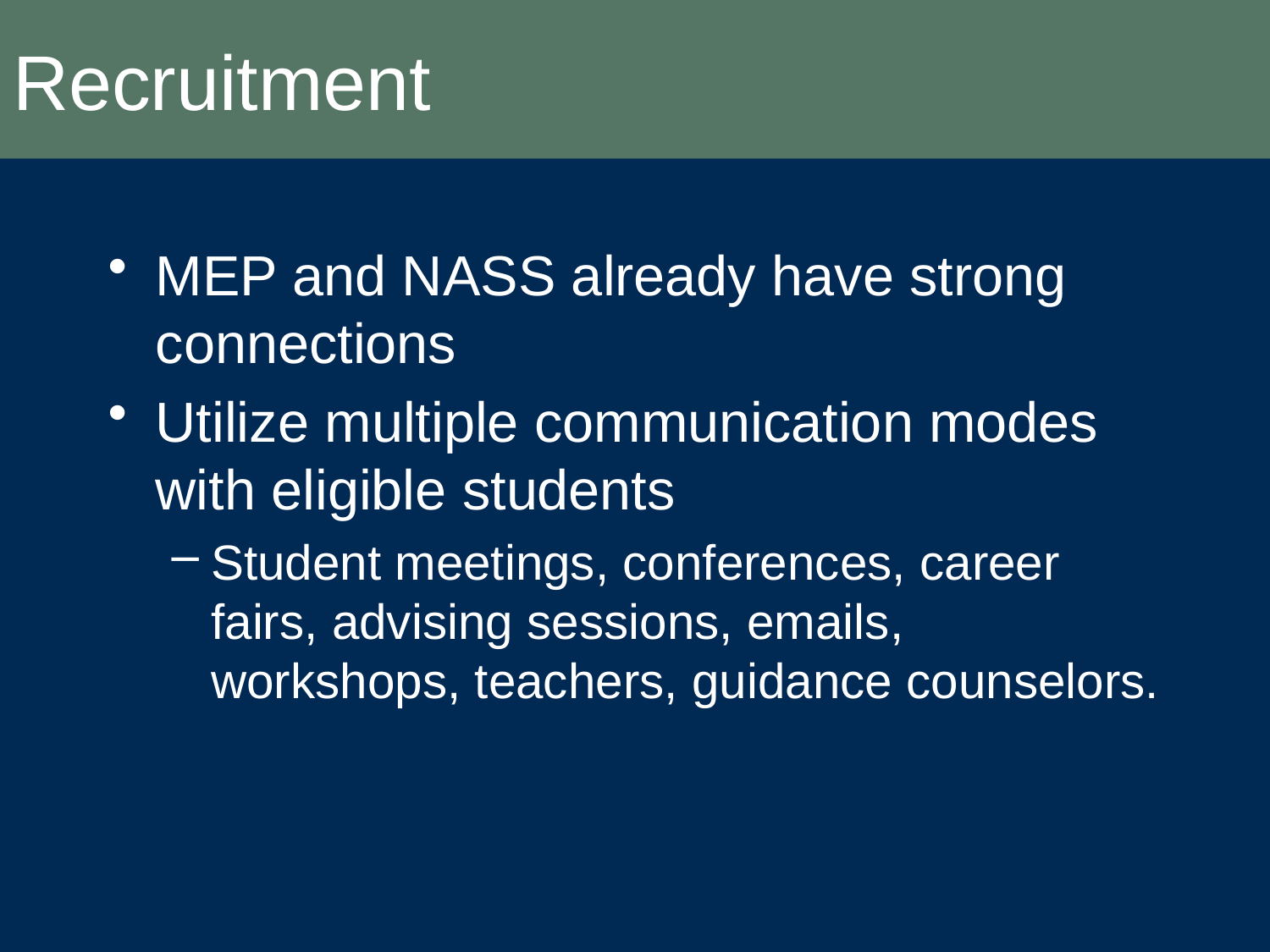

# Recruitment
MEP and NASS already have strong connections
Utilize multiple communication modes with eligible students
Student meetings, conferences, career fairs, advising sessions, emails, workshops, teachers, guidance counselors.